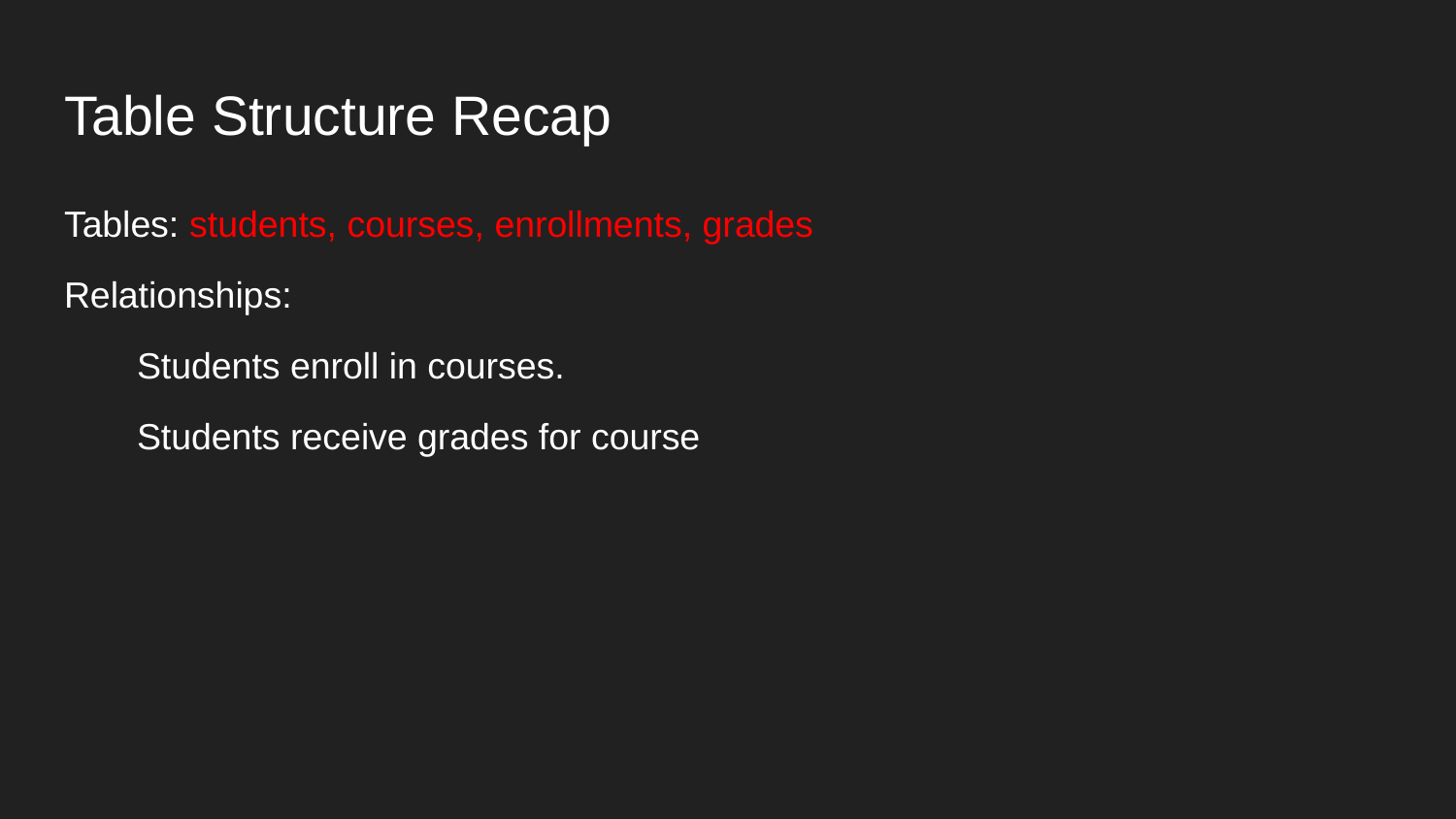

# Table Structure Recap
Tables: students, courses, enrollments, grades
Relationships:
Students enroll in courses.
Students receive grades for course